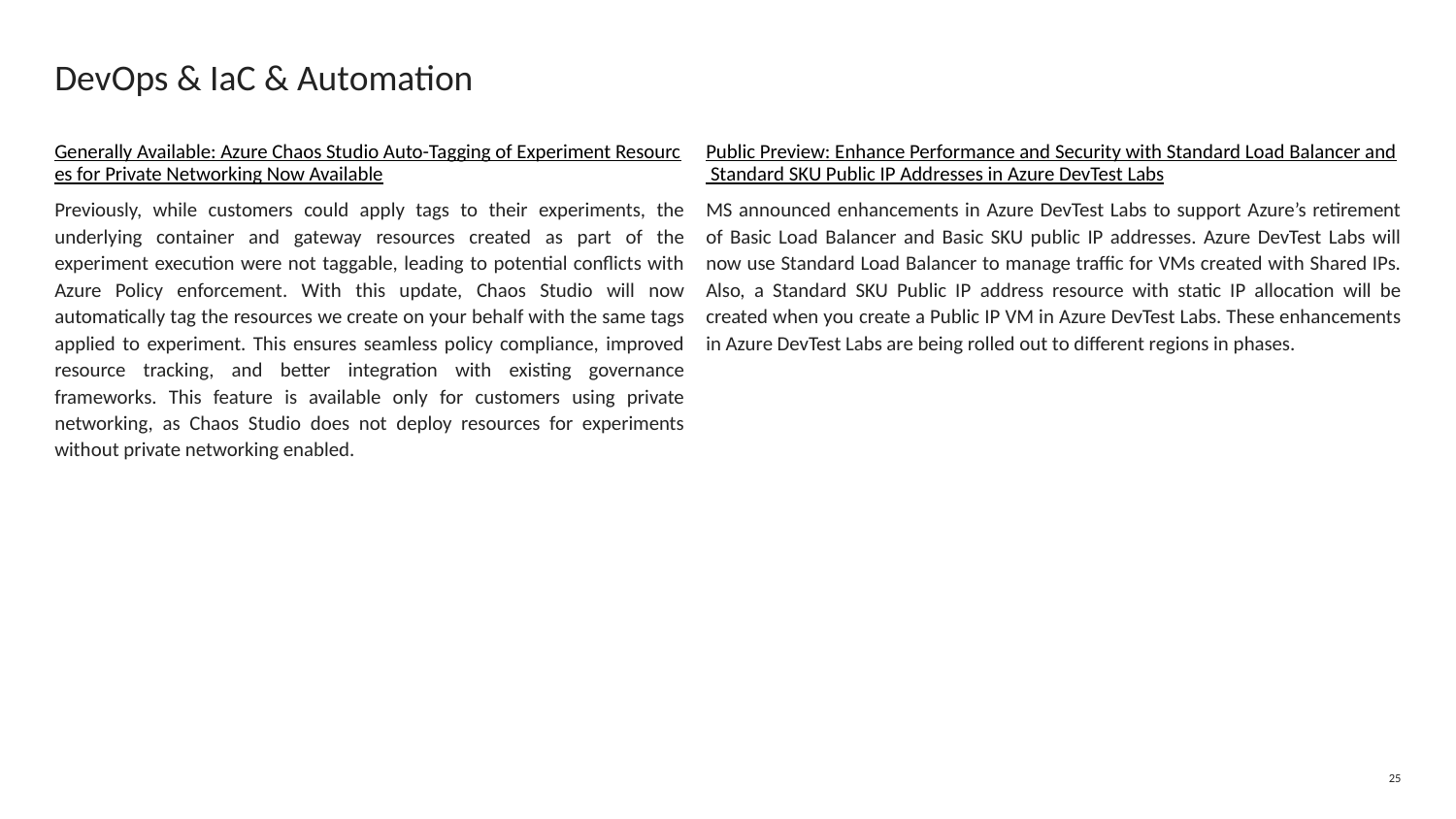

# DevOps & IaC & Automation
Generally Available: Azure Chaos Studio Auto-Tagging of Experiment Resources for Private Networking Now Available
Previously, while customers could apply tags to their experiments, the underlying container and gateway resources created as part of the experiment execution were not taggable, leading to potential conflicts with Azure Policy enforcement. With this update, Chaos Studio will now automatically tag the resources we create on your behalf with the same tags applied to experiment. This ensures seamless policy compliance, improved resource tracking, and better integration with existing governance frameworks. This feature is available only for customers using private networking, as Chaos Studio does not deploy resources for experiments without private networking enabled.
Public Preview: Enhance Performance and Security with Standard Load Balancer and Standard SKU Public IP Addresses in Azure DevTest Labs
MS announced enhancements in Azure DevTest Labs to support Azure’s retirement of Basic Load Balancer and Basic SKU public IP addresses. Azure DevTest Labs will now use Standard Load Balancer to manage traffic for VMs created with Shared IPs. Also, a Standard SKU Public IP address resource with static IP allocation will be created when you create a Public IP VM in Azure DevTest Labs. These enhancements in Azure DevTest Labs are being rolled out to different regions in phases.